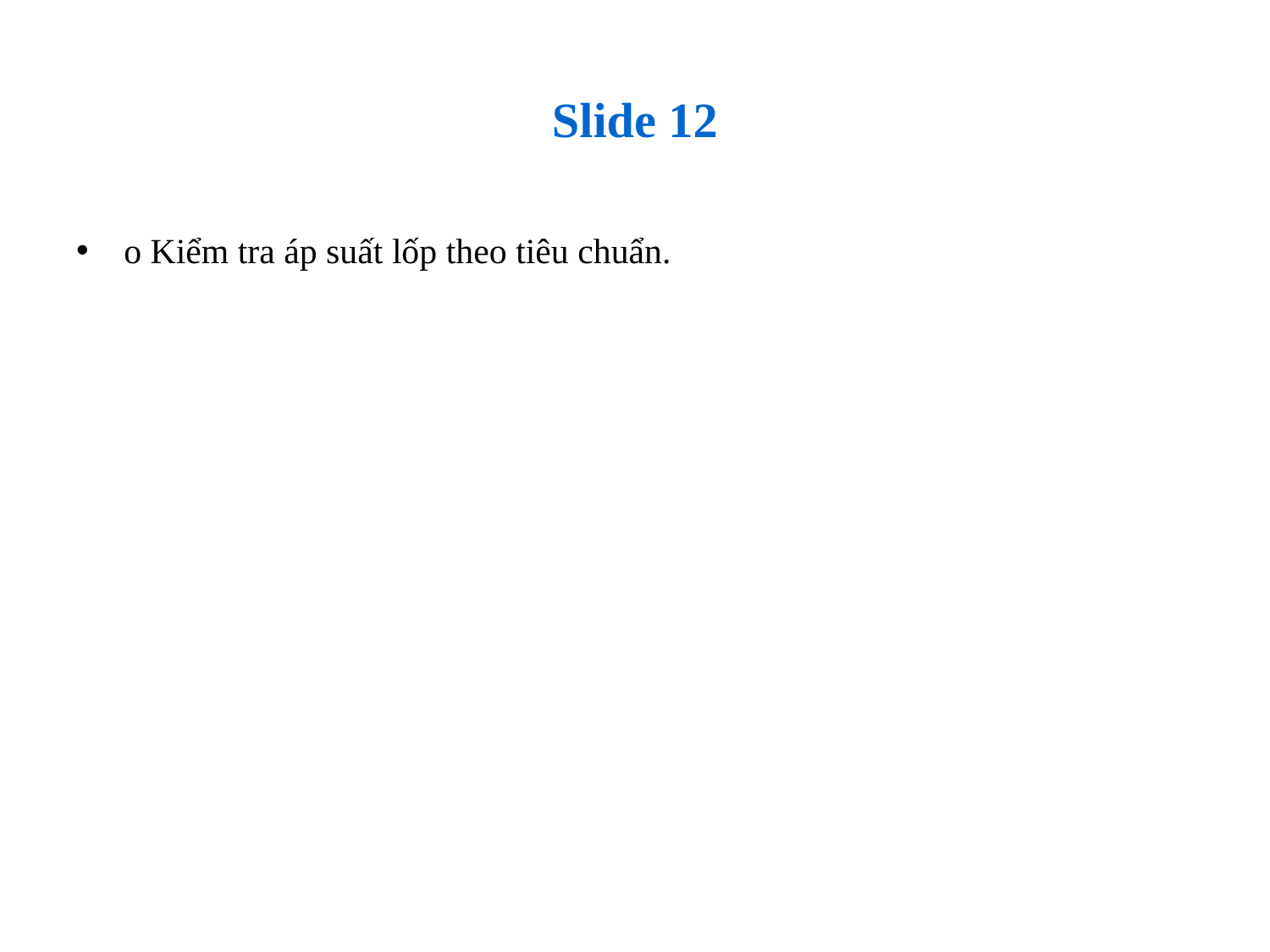

# Slide 12
o Kiểm tra áp suất lốp theo tiêu chuẩn.